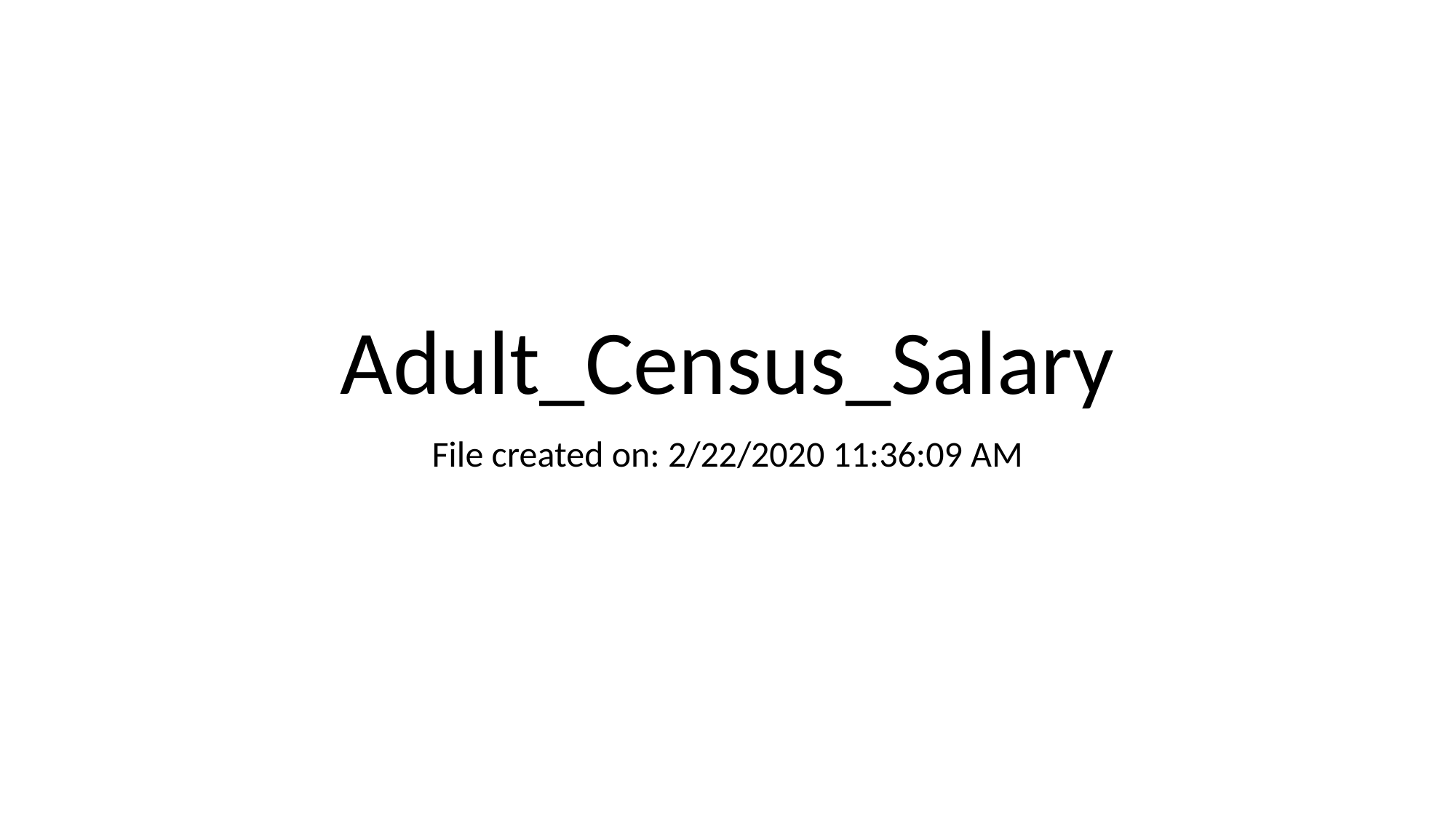

# Adult_Census_Salary
File created on: 2/22/2020 11:36:09 AM